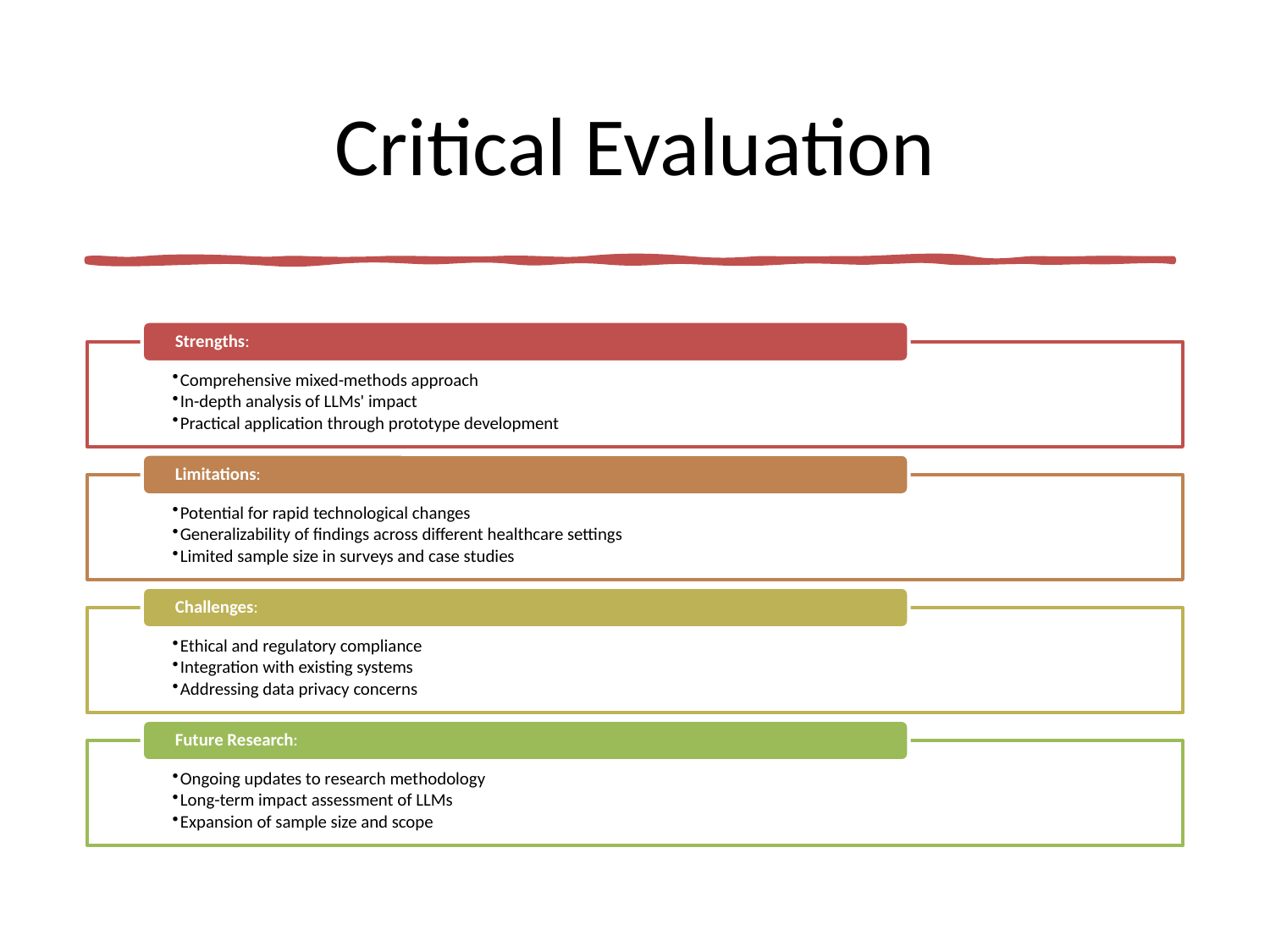

# Critical Evaluation

Comprehensive mixed-methods approach
In-depth analysis of LLMs' impact
Practical application through prototype development
Strengths:
Potential for rapid technological changes
Generalizability of findings across different healthcare settings
Limited sample size in surveys and case studies
Limitations:
Ethical and regulatory compliance
Integration with existing systems
Addressing data privacy concerns
Challenges:
Ongoing updates to research methodology
Long-term impact assessment of LLMs
Expansion of sample size and scope
Future Research: